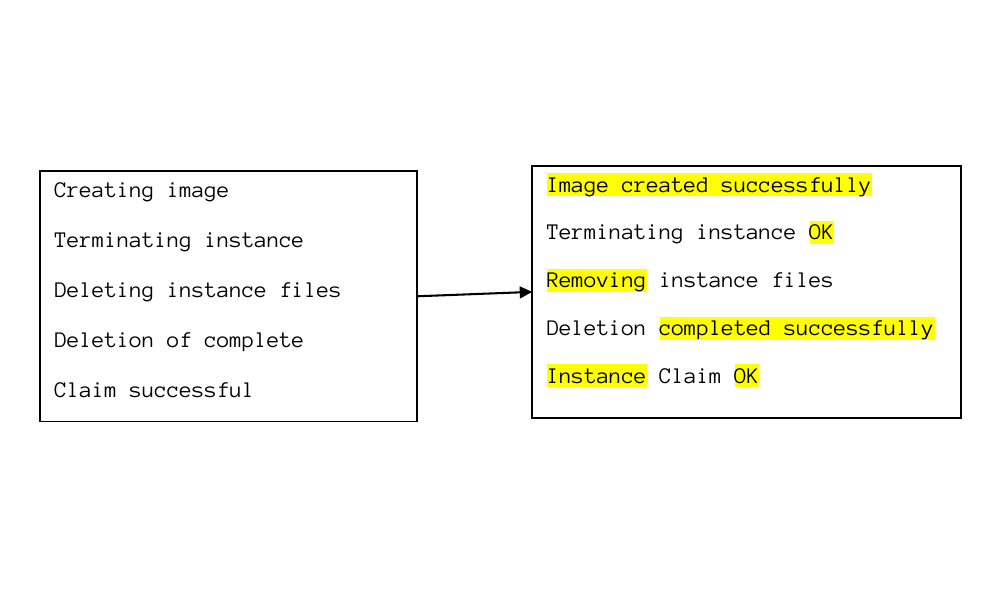

| Creating image |
| --- |
| VM Lifecycle Event |
| During sync\_power\_state the instance has a pending task spawning Skip |
| Instance successfully |
| Took seconds to the instance on the hypervisor |
| Took seconds to build instance |
| Terminating instance |
| Deleting instance files |
| Deletion of complete |
| Took seconds to deallocate network for instance |
| Attempting claim memory MB disk GB vcpus CPU |
| Total memory MB used MB |
| memory limit MB free MB |
| Total disk GB used GB |
| limit not specified defaulting to unlimited |
| Total vcpu VCPU used VCPU |
| Claim successful |
| Image created successfully |
| --- |
| VM Lifecycle Event |
| During sync\_power\_state a task is being started on the instance Skip |
| Instance altered successfully |
| Took seconds to the instance on the hypervisor |
| Instance has been built in seconds |
| Terminating instance OK |
| Removing instance files |
| Deletion completed successfully |
| Took seconds to deallocate network for instance |
| Attempting claim memory MB disk GB vcpus CPU |
| Total memory MB used MB |
| memory limit MB free MB |
| Overall disk size GB used GB |
| limit not specified defaulting to unlimited |
| Total vcpu VCPU used VCPU |
| Instance Claim OK |
| Image created successfully |
| --- |
| Terminating instance OK |
| Removing instance files |
| Deletion completed successfully |
| Instance Claim OK |
| Creating image |
| --- |
| Terminating instance |
| Deleting instance files |
| Deletion of complete |
| Claim successful |